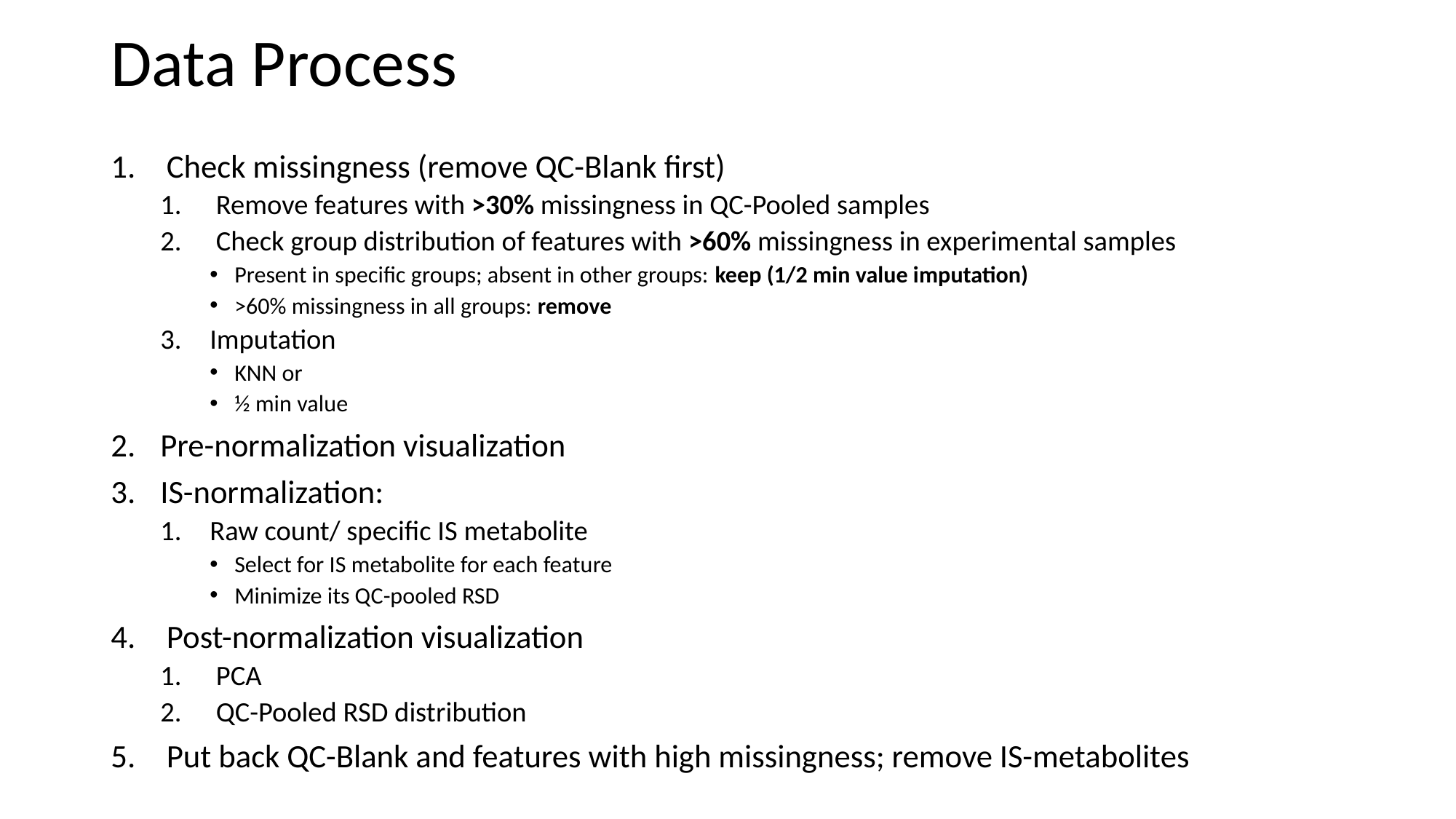

# Data Process
Check missingness (remove QC-Blank first)
Remove features with >30% missingness in QC-Pooled samples
Check group distribution of features with >60% missingness in experimental samples
Present in specific groups; absent in other groups: keep (1/2 min value imputation)
>60% missingness in all groups: remove
Imputation
KNN or
½ min value
Pre-normalization visualization
IS-normalization:
Raw count/ specific IS metabolite
Select for IS metabolite for each feature
Minimize its QC-pooled RSD
Post-normalization visualization
PCA
QC-Pooled RSD distribution
Put back QC-Blank and features with high missingness; remove IS-metabolites